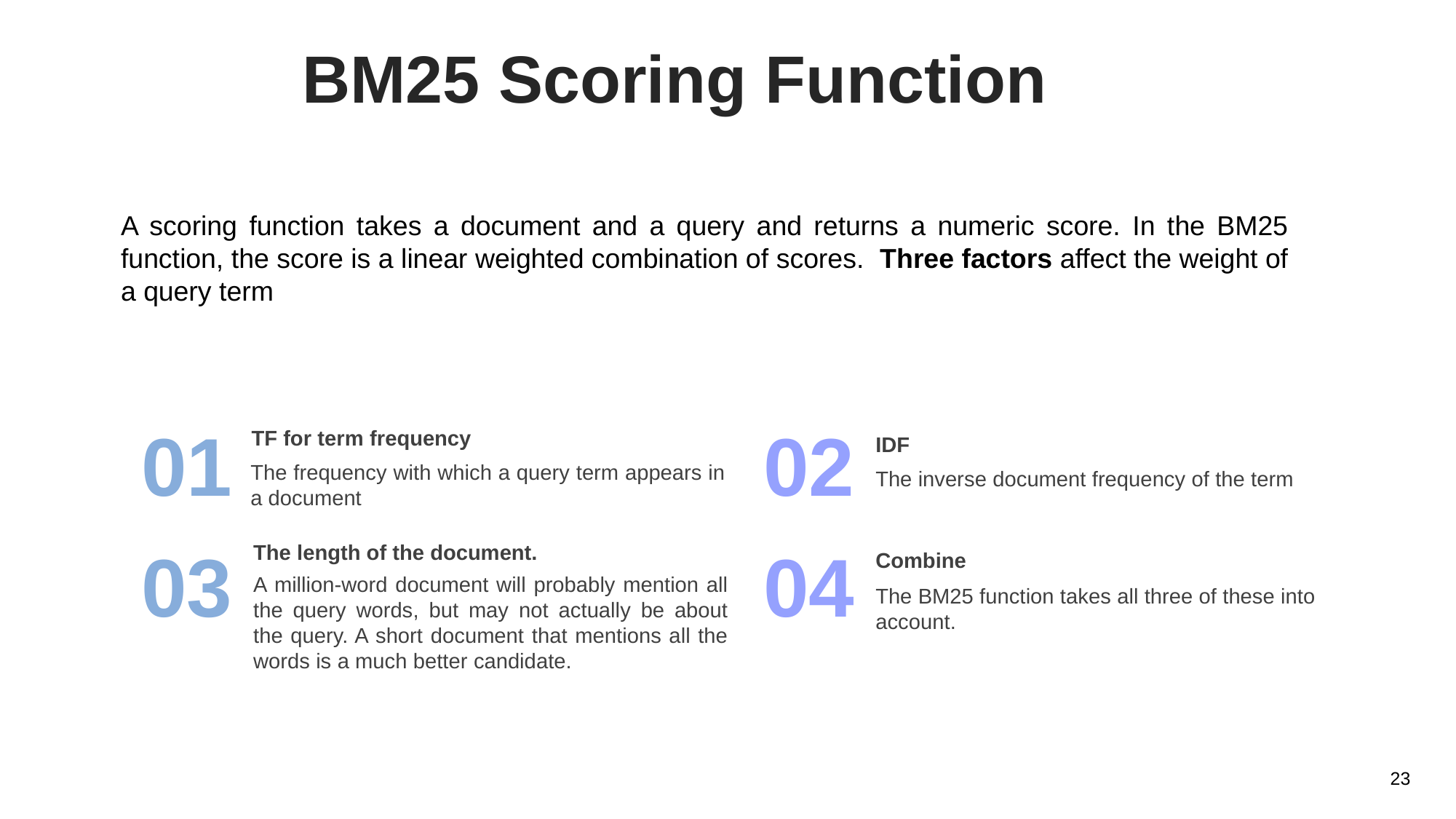

BM25 Scoring Function
A scoring function takes a document and a query and returns a numeric score. In the BM25 function, the score is a linear weighted combination of scores.  Three factors affect the weight of a query term
01
02
TF for term frequency
The frequency with which a query term appears in a document
IDF
The inverse document frequency of the term
The length of the document.
A million-word document will probably mention all the query words, but may not actually be about the query. A short document that mentions all the words is a much better candidate.
03
04
Combine
The BM25 function takes all three of these into account.
23